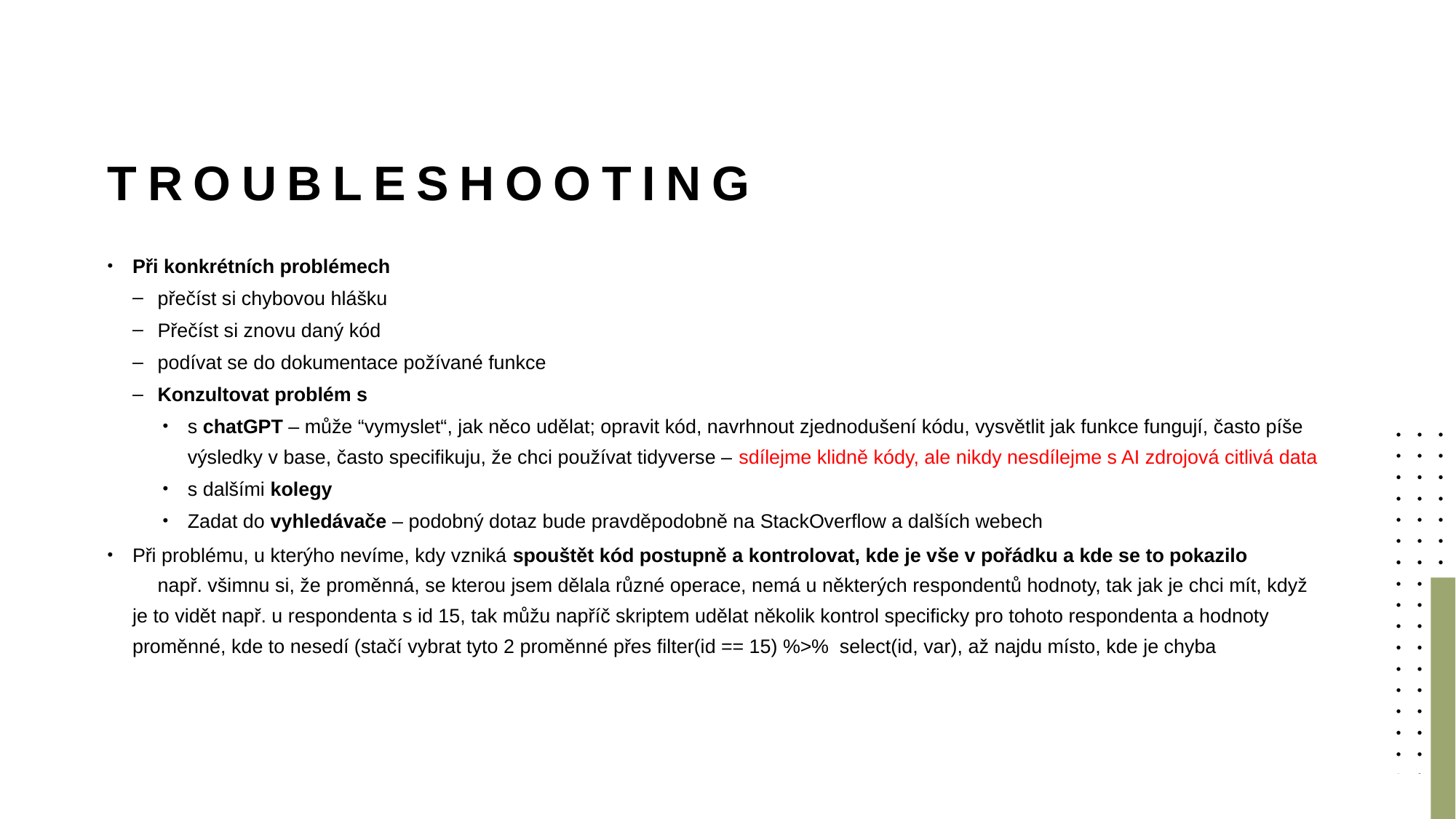

# TROUBLESHOOTING
Při konkrétních problémech
přečíst si chybovou hlášku
Přečíst si znovu daný kód
podívat se do dokumentace požívané funkce
Konzultovat problém s
s chatGPT – může “vymyslet“, jak něco udělat; opravit kód, navrhnout zjednodušení kódu, vysvětlit jak funkce fungují, často píše výsledky v base, často specifikuju, že chci používat tidyverse – sdílejme klidně kódy, ale nikdy nesdílejme s AI zdrojová citlivá data
s dalšími kolegy
Zadat do vyhledávače – podobný dotaz bude pravděpodobně na StackOverflow a dalších webech
Při problému, u kterýho nevíme, kdy vzniká spouštět kód postupně a kontrolovat, kde je vše v pořádku a kde se to pokazilo
	např. všimnu si, že proměnná, se kterou jsem dělala různé operace, nemá u některých respondentů hodnoty, tak jak je chci mít, když je to vidět např. u respondenta s id 15, tak můžu napříč skriptem udělat několik kontrol specificky pro tohoto respondenta a hodnoty proměnné, kde to nesedí (stačí vybrat tyto 2 proměnné přes filter(id == 15) %>%  select(id, var), až najdu místo, kde je chyba